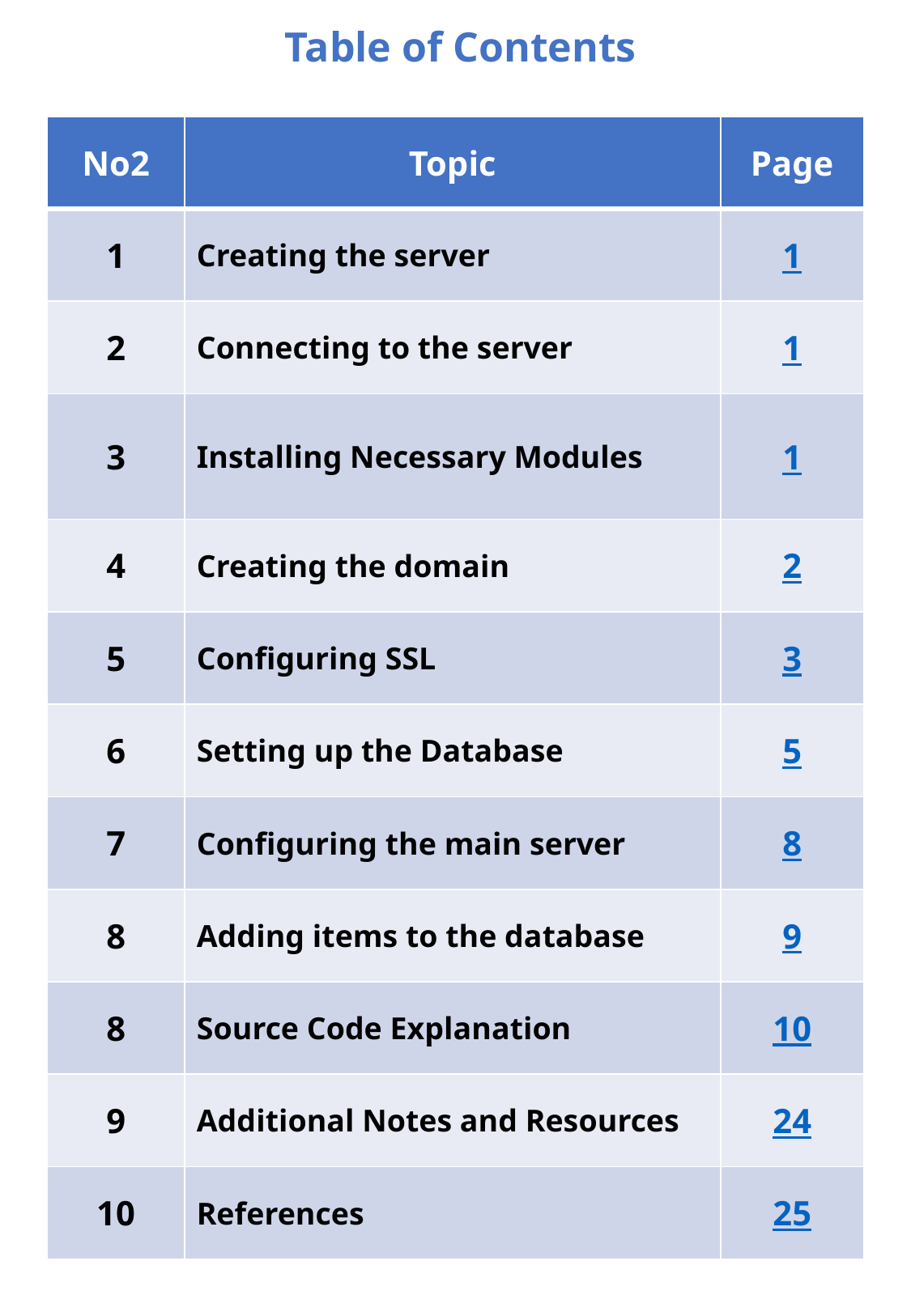

Table of Contents
| No2 | Topic | Page |
| --- | --- | --- |
| 1 | Creating the server | 1 |
| 2 | Connecting to the server | 1 |
| 3 | Installing Necessary Modules | 1 |
| 4 | Creating the domain | 2 |
| 5 | Configuring SSL | 3 |
| 6 | Setting up the Database | 5 |
| 7 | Configuring the main server | 8 |
| 8 | Adding items to the database | 9 |
| 8 | Source Code Explanation | 10 |
| 9 | Additional Notes and Resources | 24 |
| 10 | References | 25 |